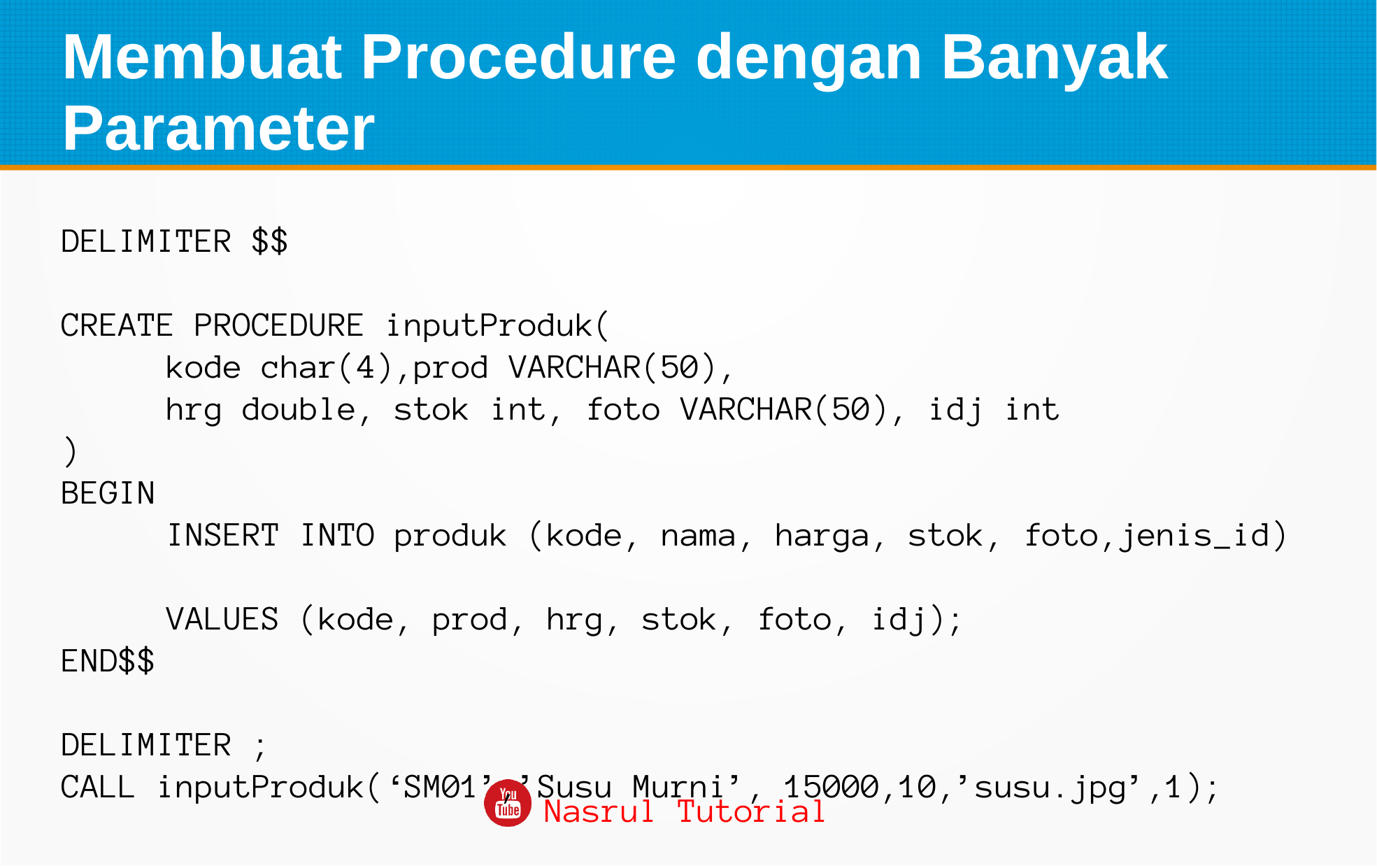

Membuat Procedure dengan Banyak Parameter
DELIMITER $$

CREATE PROCEDURE inputProduk(
	kode char(4),prod VARCHAR(50),
	hrg double, stok int, foto VARCHAR(50), idj int
)
BEGIN
	INSERT INTO produk (kode, nama, harga, stok, foto,jenis_id)
	VALUES (kode, prod, hrg, stok, foto, idj);
END$$

DELIMITER ;
CALL inputProduk(‘SM01’,’Susu Murni’, 15000,10,’susu.jpg’,1);